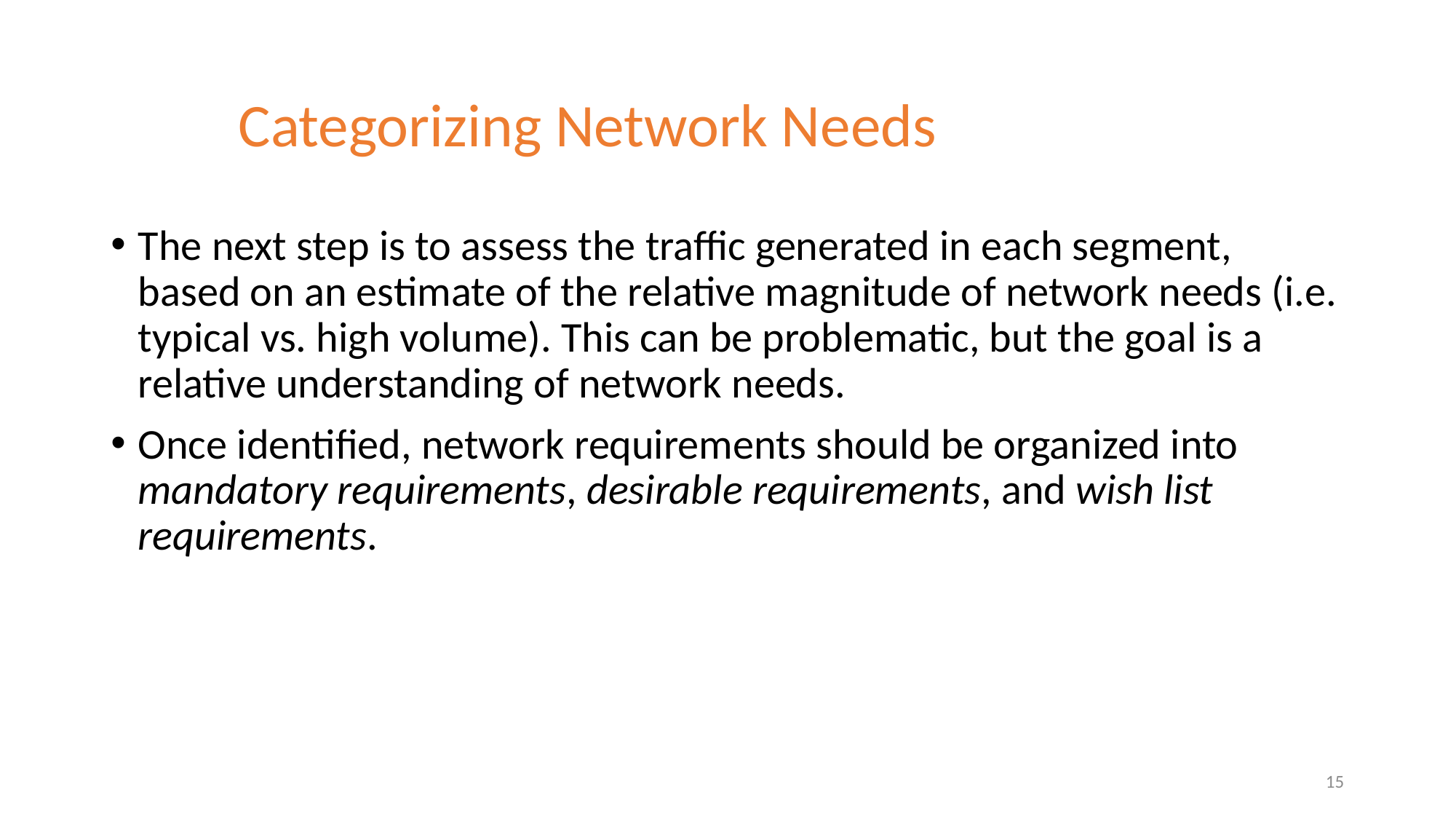

# Categorizing Network Needs
The next step is to assess the traffic generated in each segment, based on an estimate of the relative magnitude of network needs (i.e. typical vs. high volume). This can be problematic, but the goal is a relative understanding of network needs.
Once identified, network requirements should be organized into mandatory requirements, desirable requirements, and wish list requirements.
15